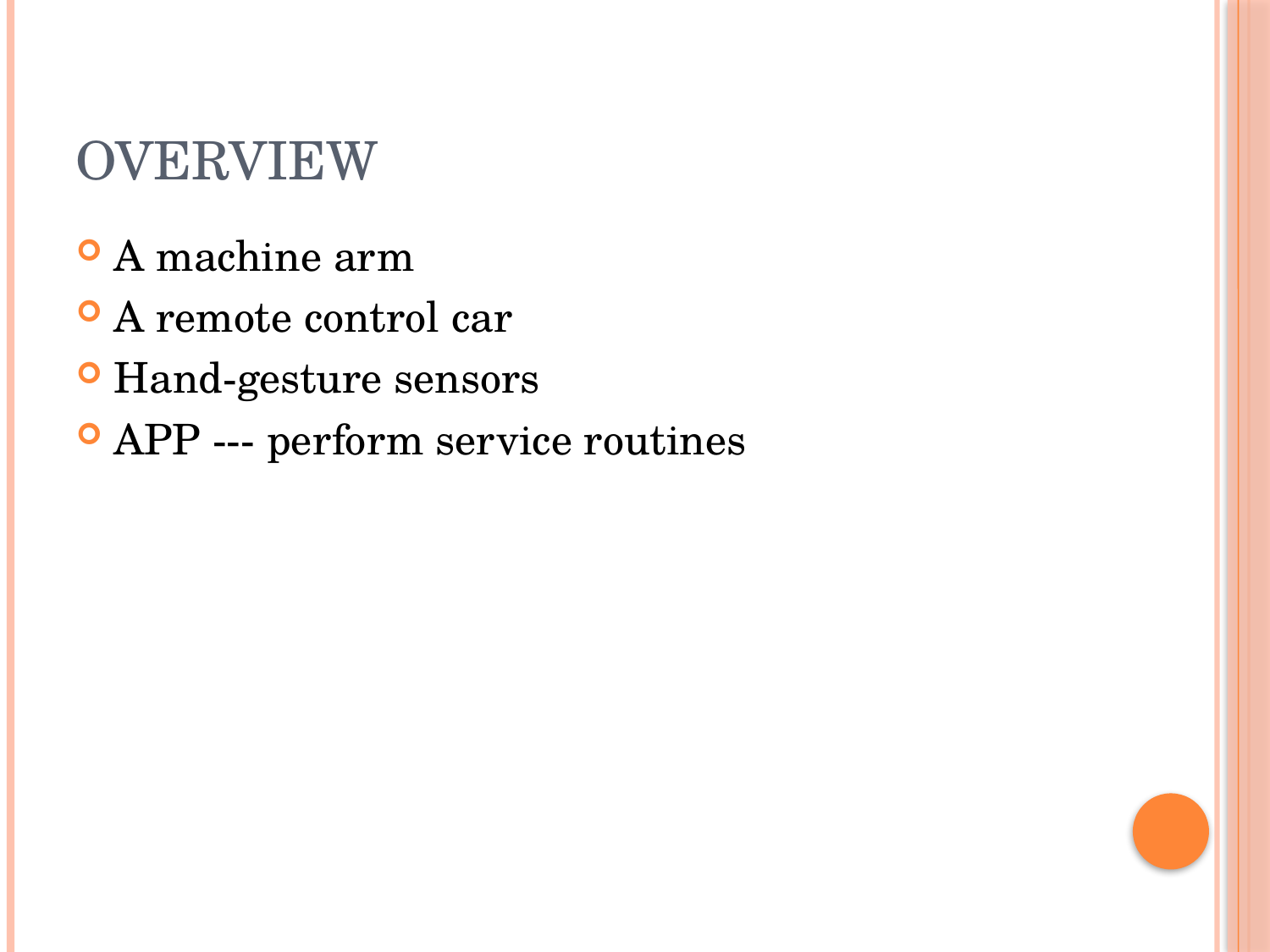

# Overview
A machine arm
A remote control car
Hand-gesture sensors
APP --- perform service routines